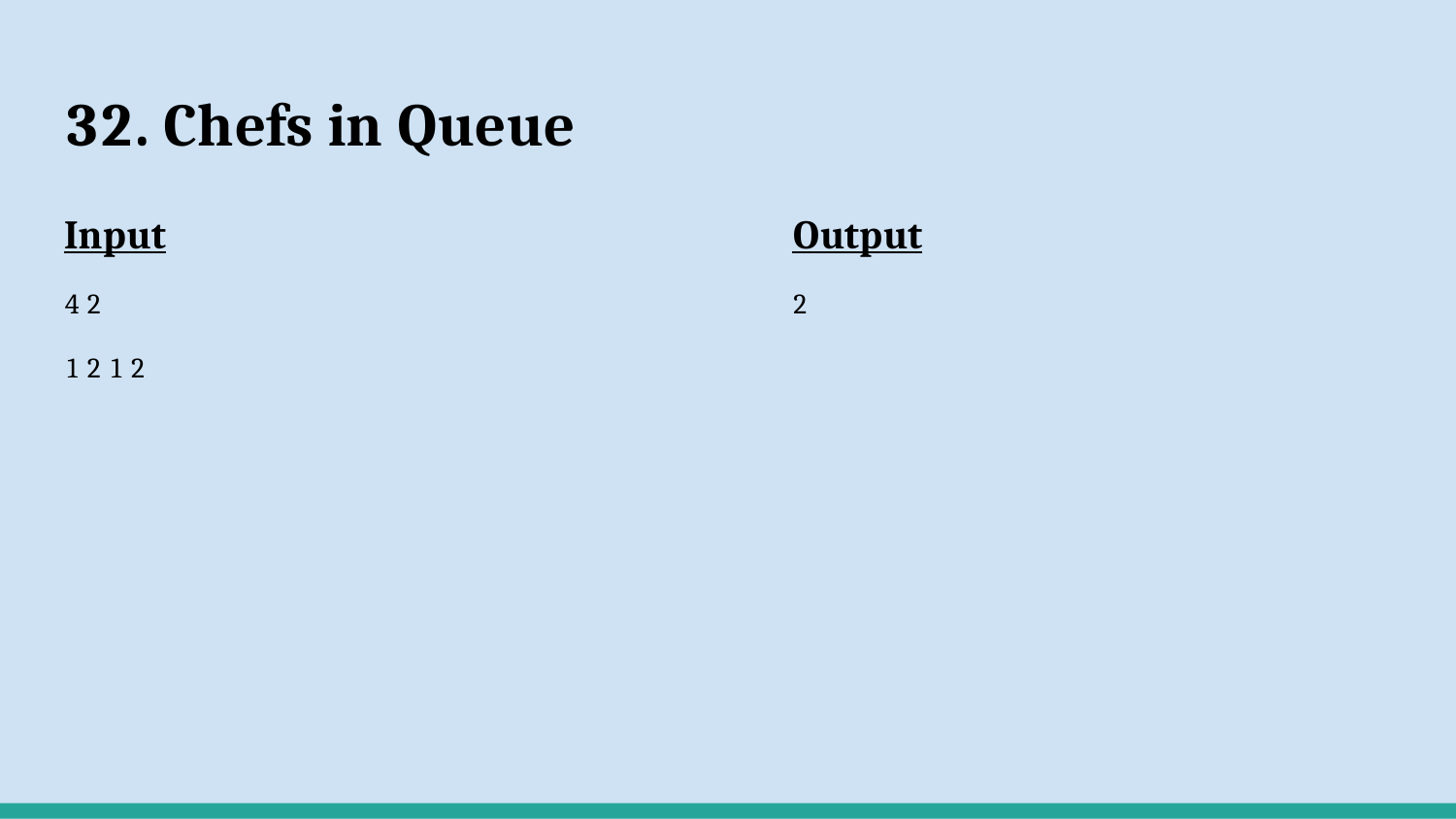

# 32. Chefs in Queue
Input
4 2
1 2 1 2

Output
2